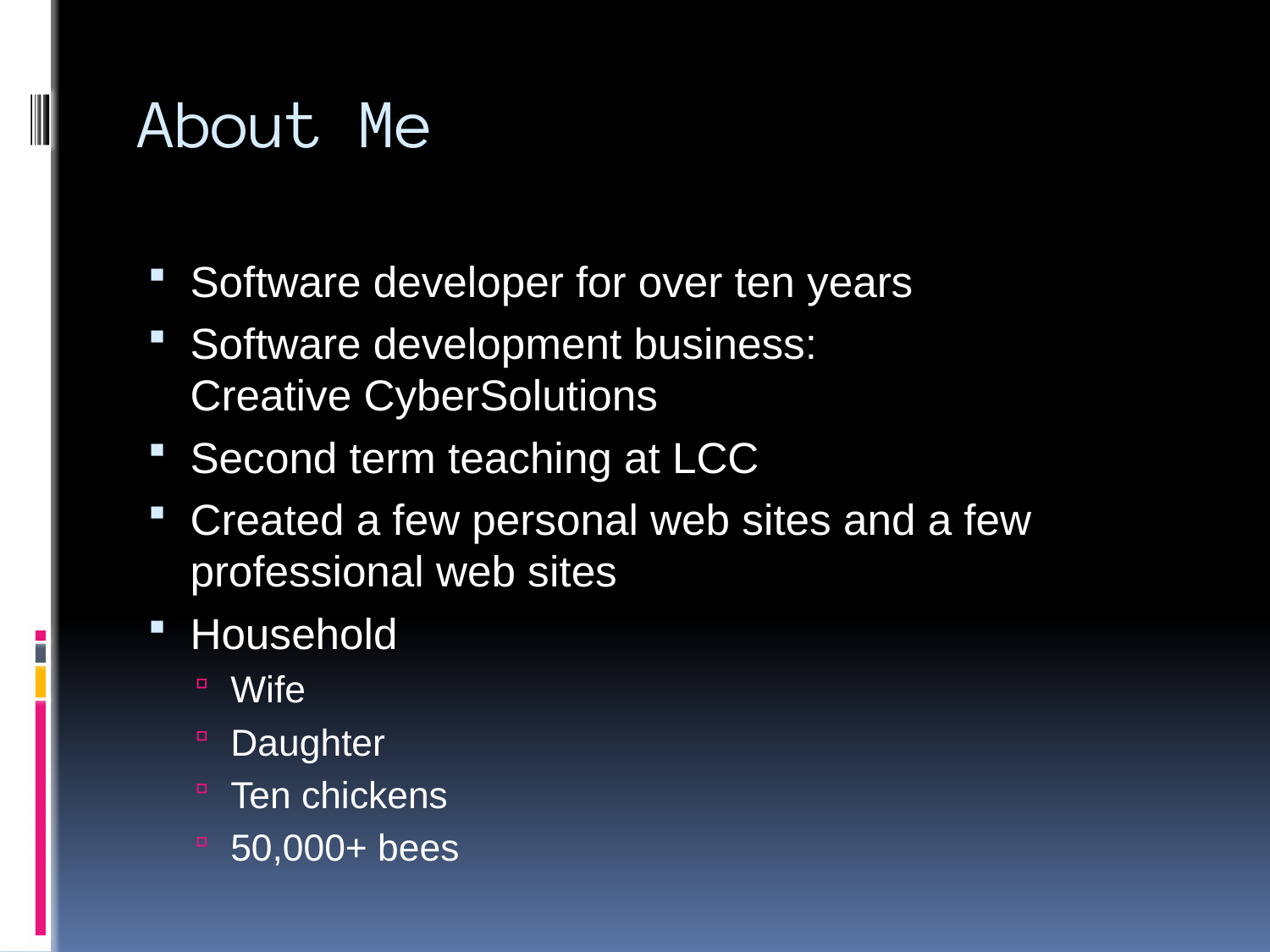

# About Me
Software developer for over ten years
Software development business:
Creative CyberSolutions
Second term teaching at LCC
Created a few personal web sites and a few professional web sites
Household
Wife
Daughter
Ten chickens
50,000+ bees